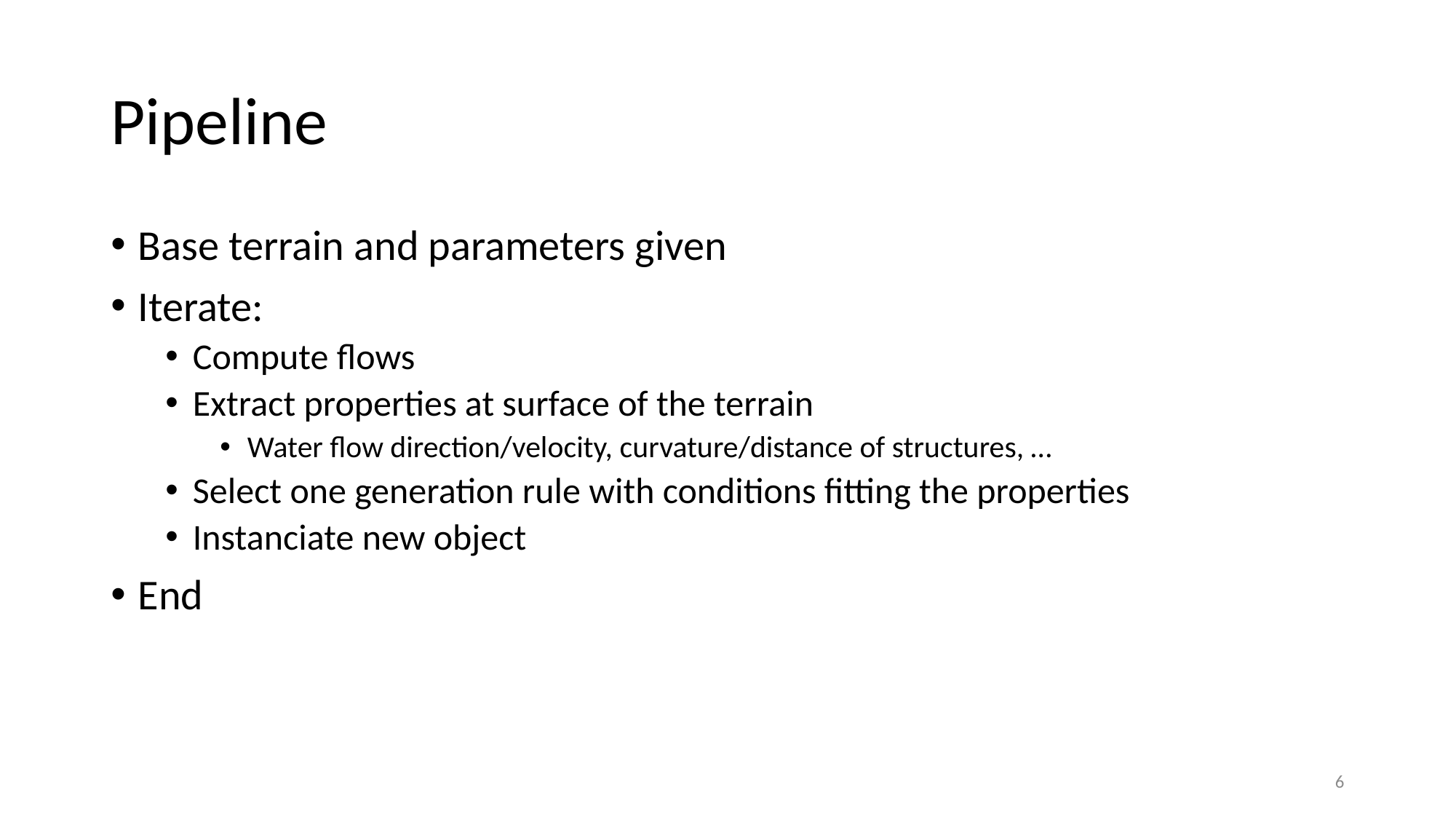

# Pipeline
Base terrain and parameters given
Iterate:
Compute flows
Extract properties at surface of the terrain
Water flow direction/velocity, curvature/distance of structures, …
Select one generation rule with conditions fitting the properties
Instanciate new object
End
6